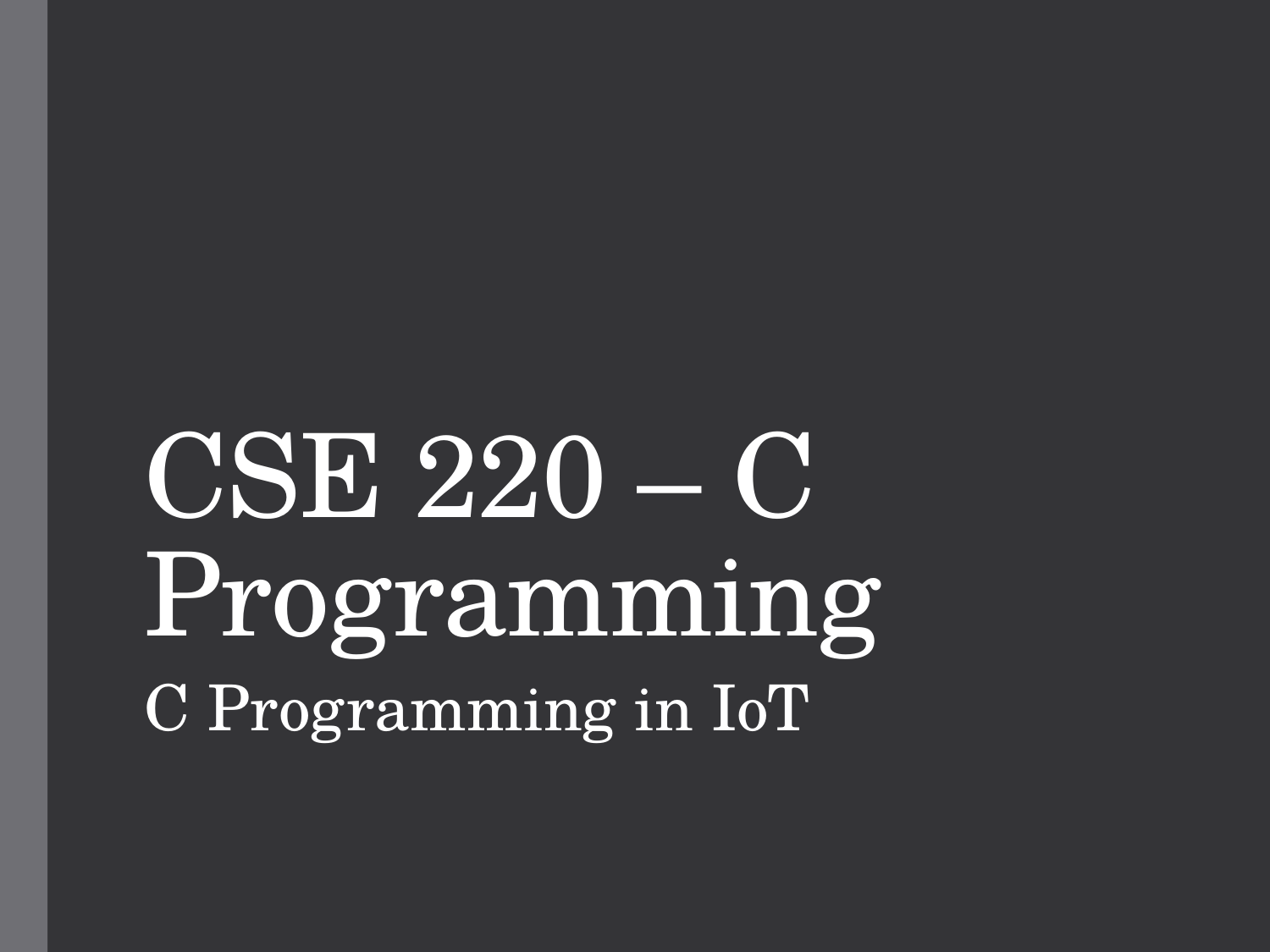

# CSE 220 – C Programming
C Programming in IoT